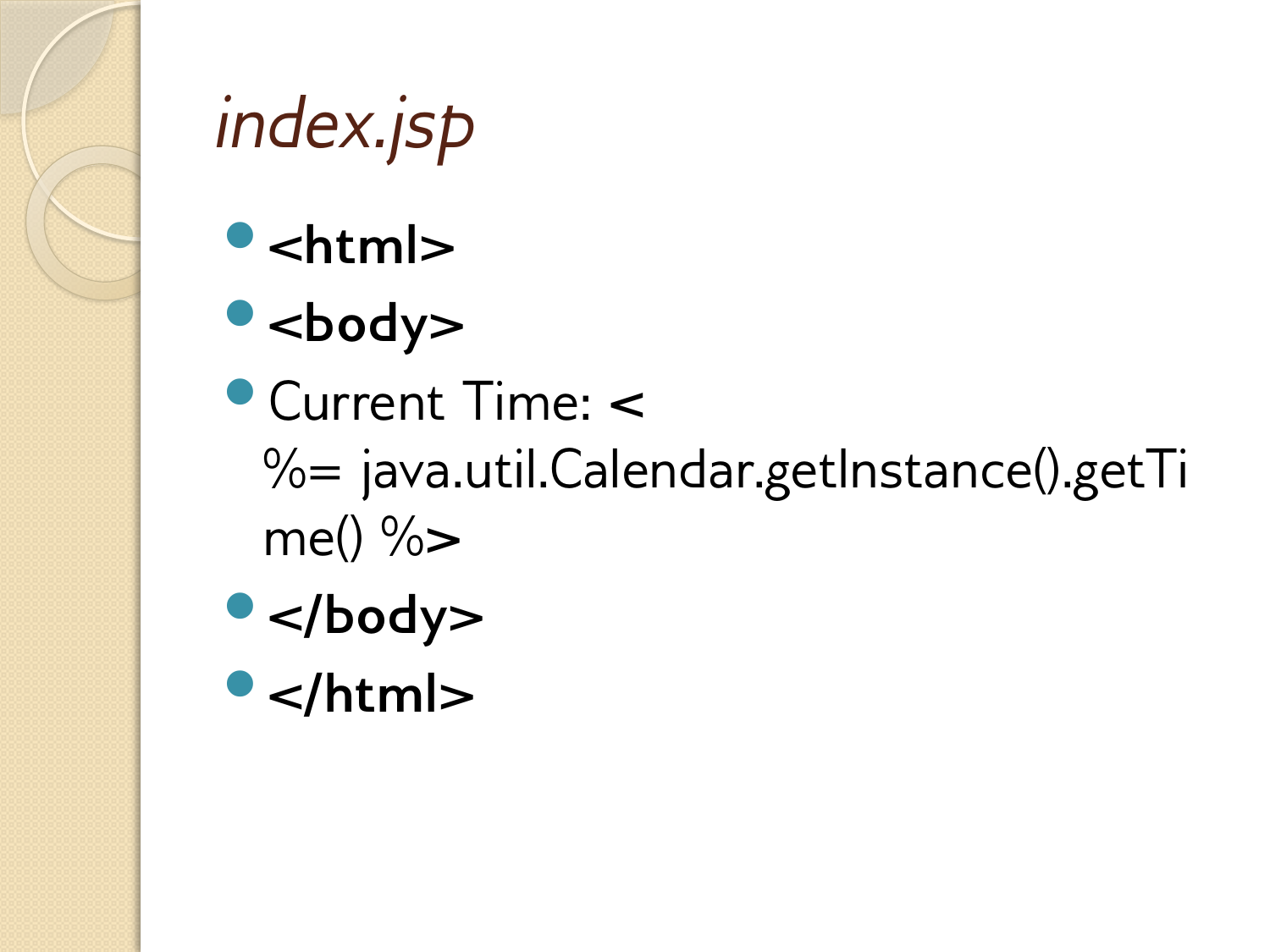

# index.jsp
<html>
<body>
Current Time: <%= java.util.Calendar.getInstance().getTime() %>
</body>
</html>